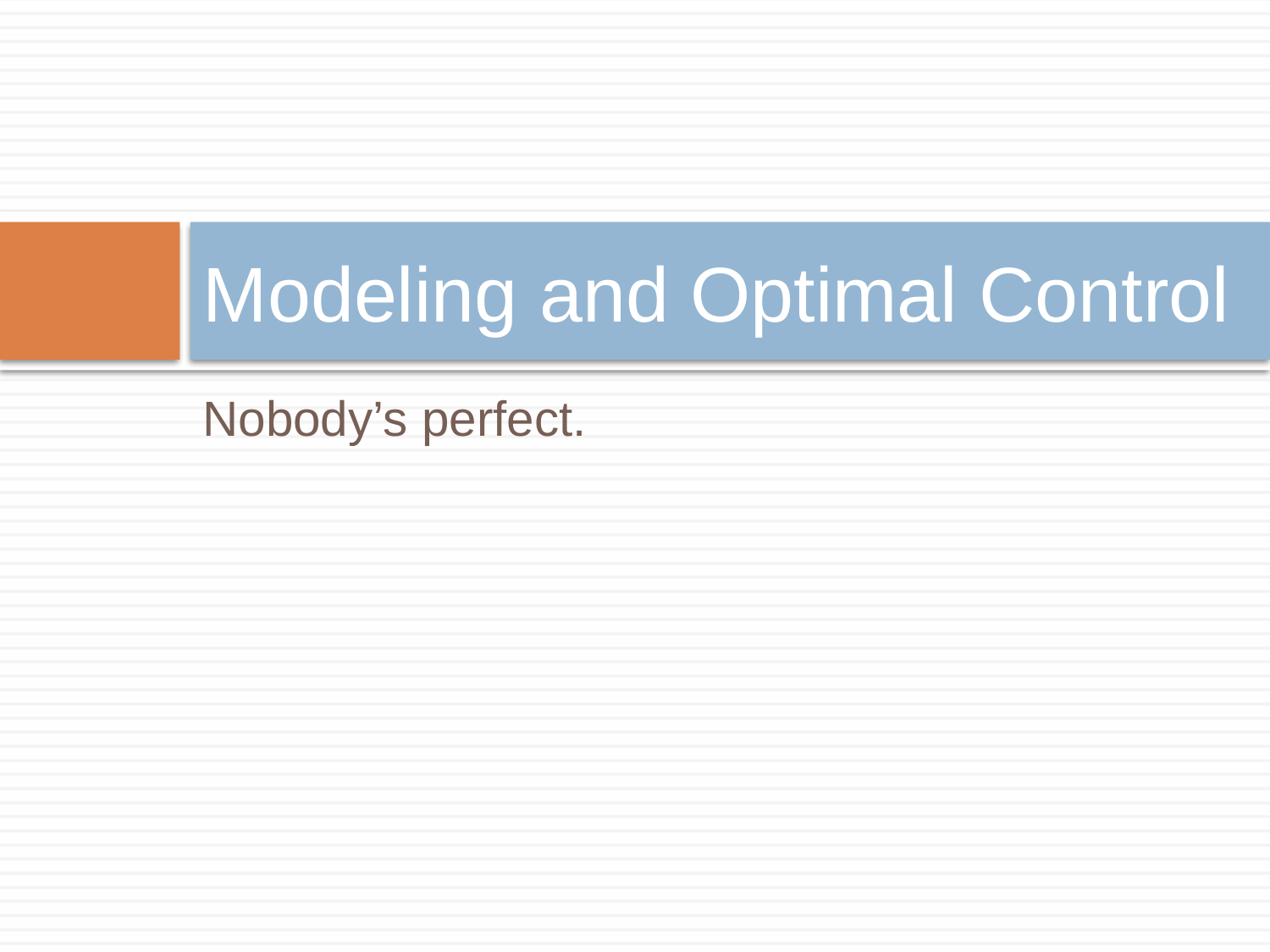

# Modeling and Optimal Control
Nobody’s perfect.